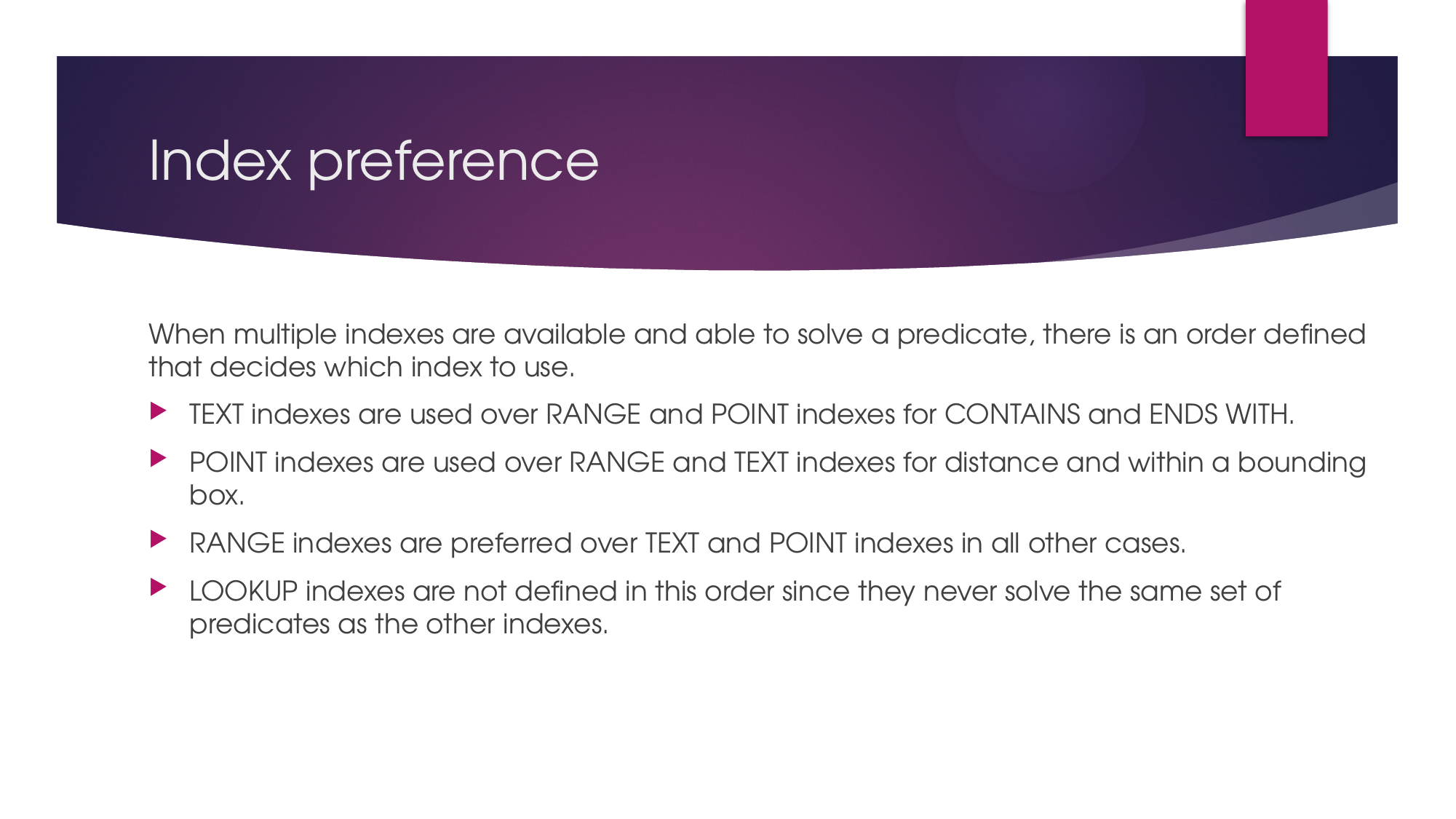

# Index preference
When multiple indexes are available and able to solve a predicate, there is an order defined that decides which index to use.
TEXT indexes are used over RANGE and POINT indexes for CONTAINS and ENDS WITH.
POINT indexes are used over RANGE and TEXT indexes for distance and within a bounding box.
RANGE indexes are preferred over TEXT and POINT indexes in all other cases.
LOOKUP indexes are not defined in this order since they never solve the same set of predicates as the other indexes.